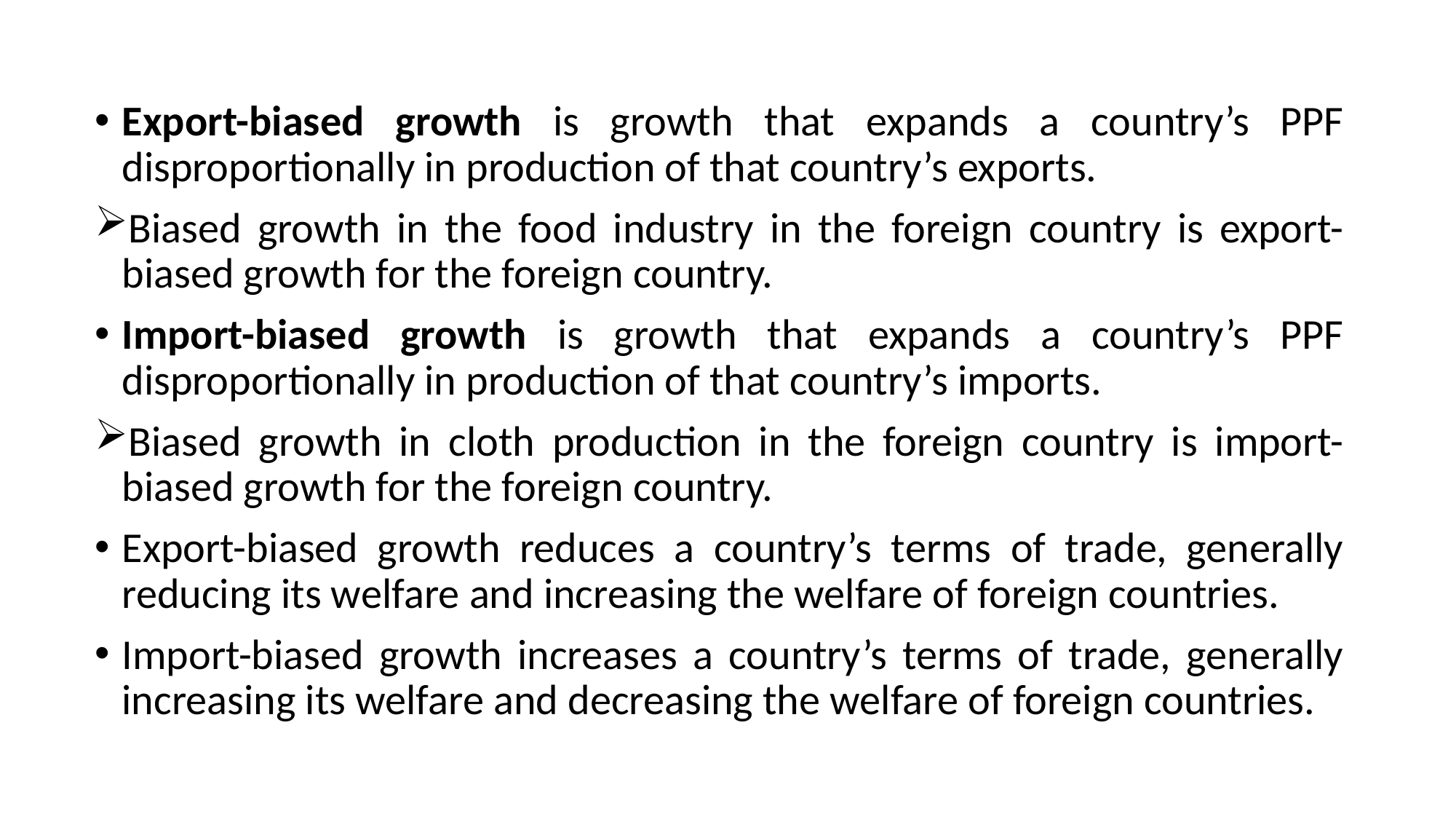

Export-biased growth is growth that expands a country’s PPF disproportionally in production of that country’s exports.
Biased growth in the food industry in the foreign country is export-biased growth for the foreign country.
Import-biased growth is growth that expands a country’s PPF disproportionally in production of that country’s imports.
Biased growth in cloth production in the foreign country is import-biased growth for the foreign country.
Export-biased growth reduces a country’s terms of trade, generally reducing its welfare and increasing the welfare of foreign countries.
Import-biased growth increases a country’s terms of trade, generally increasing its welfare and decreasing the welfare of foreign countries.